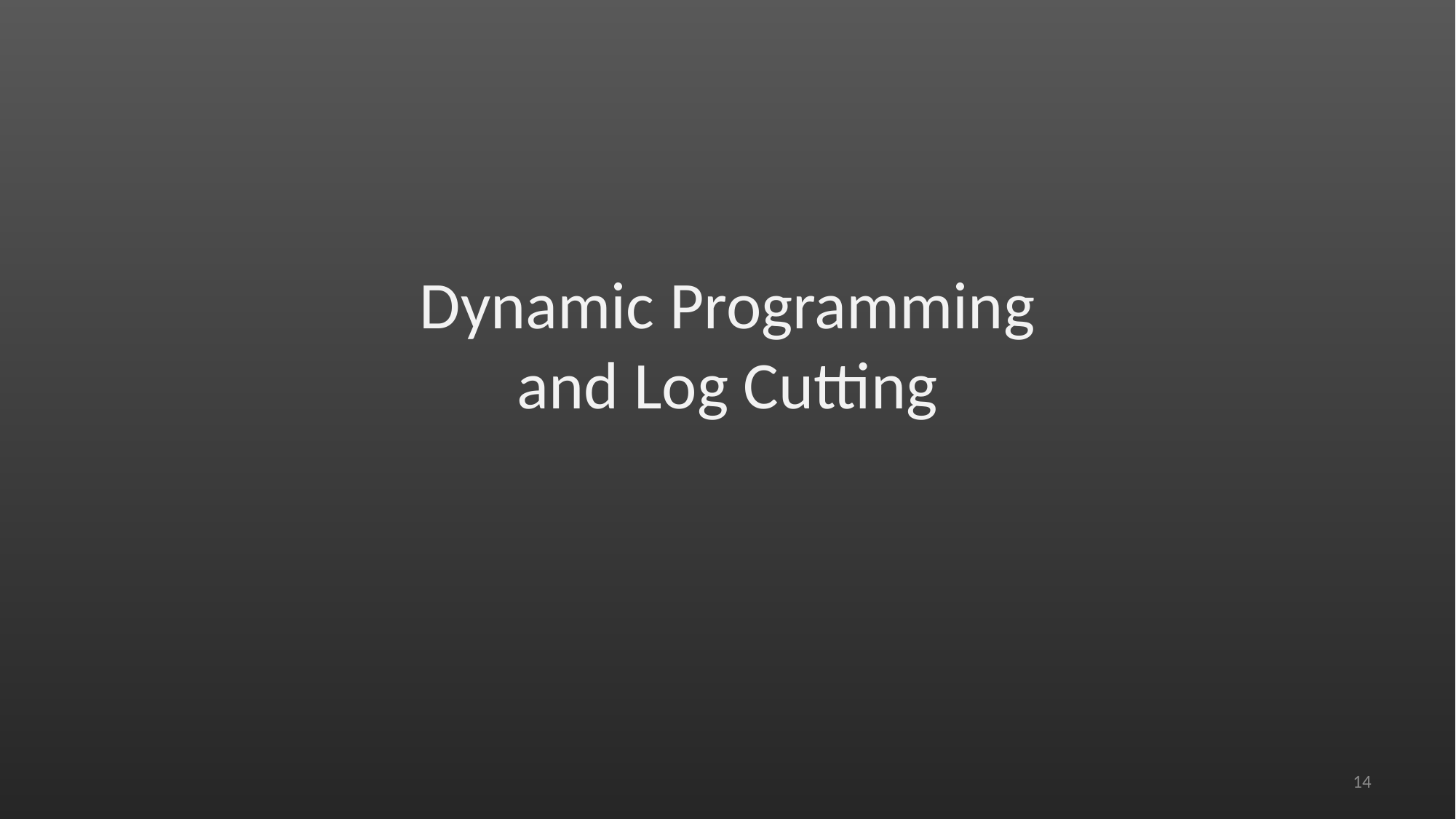

# Dynamic Programming and Log Cutting

14